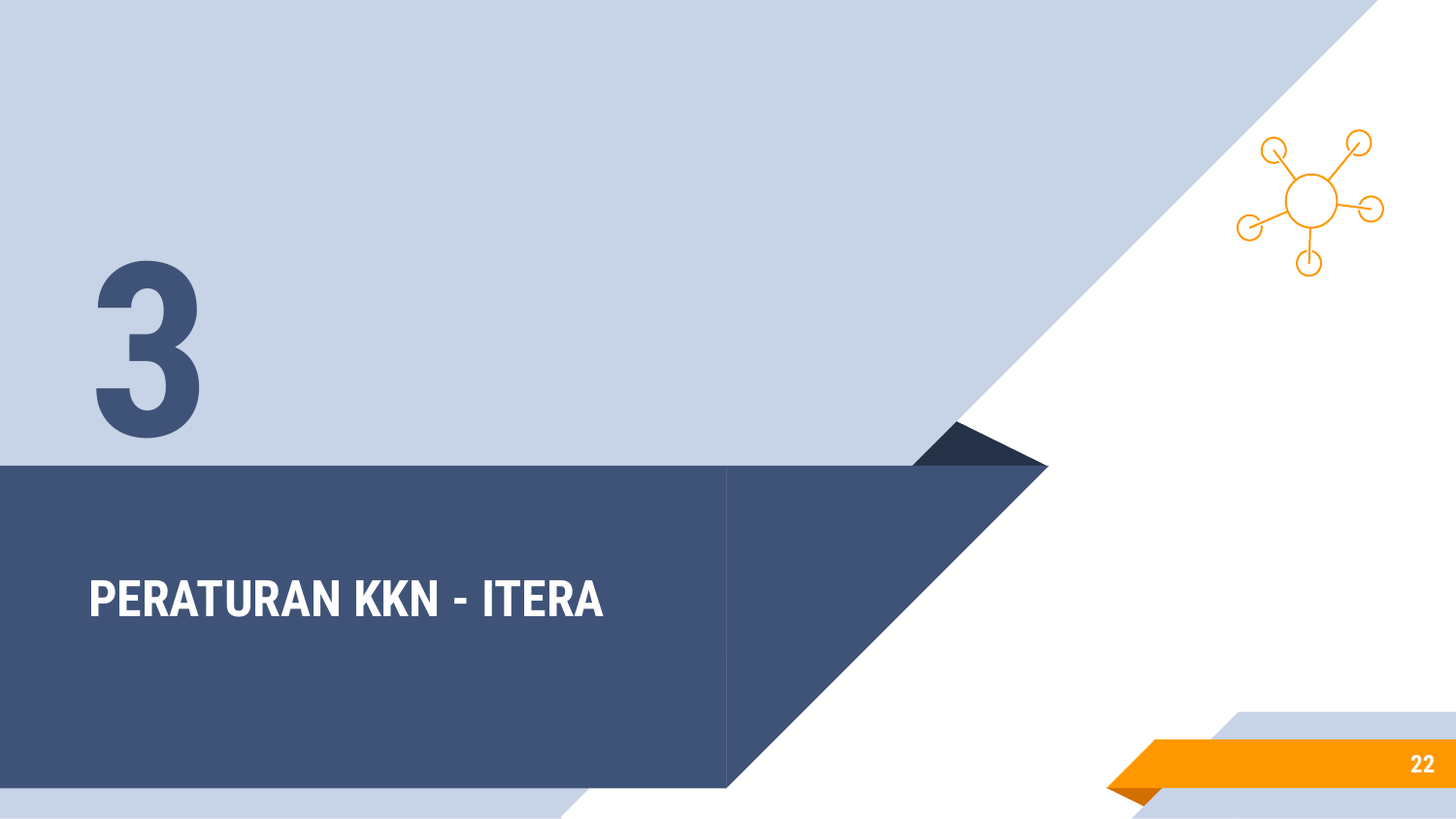

3

# PERATURAN KKN - ITERA

22